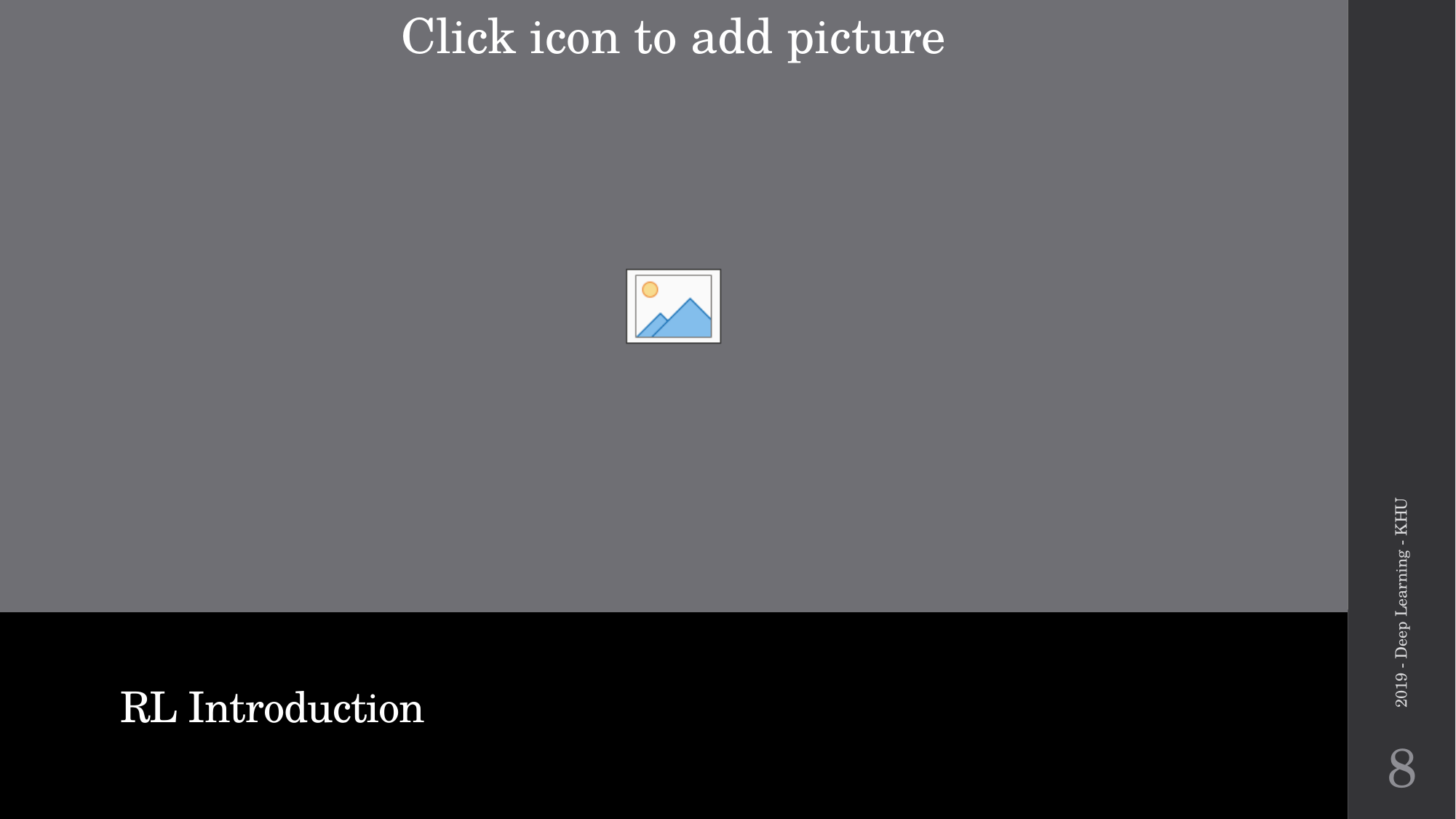

2019 - Deep Learning - KHU
# RL Introduction

8